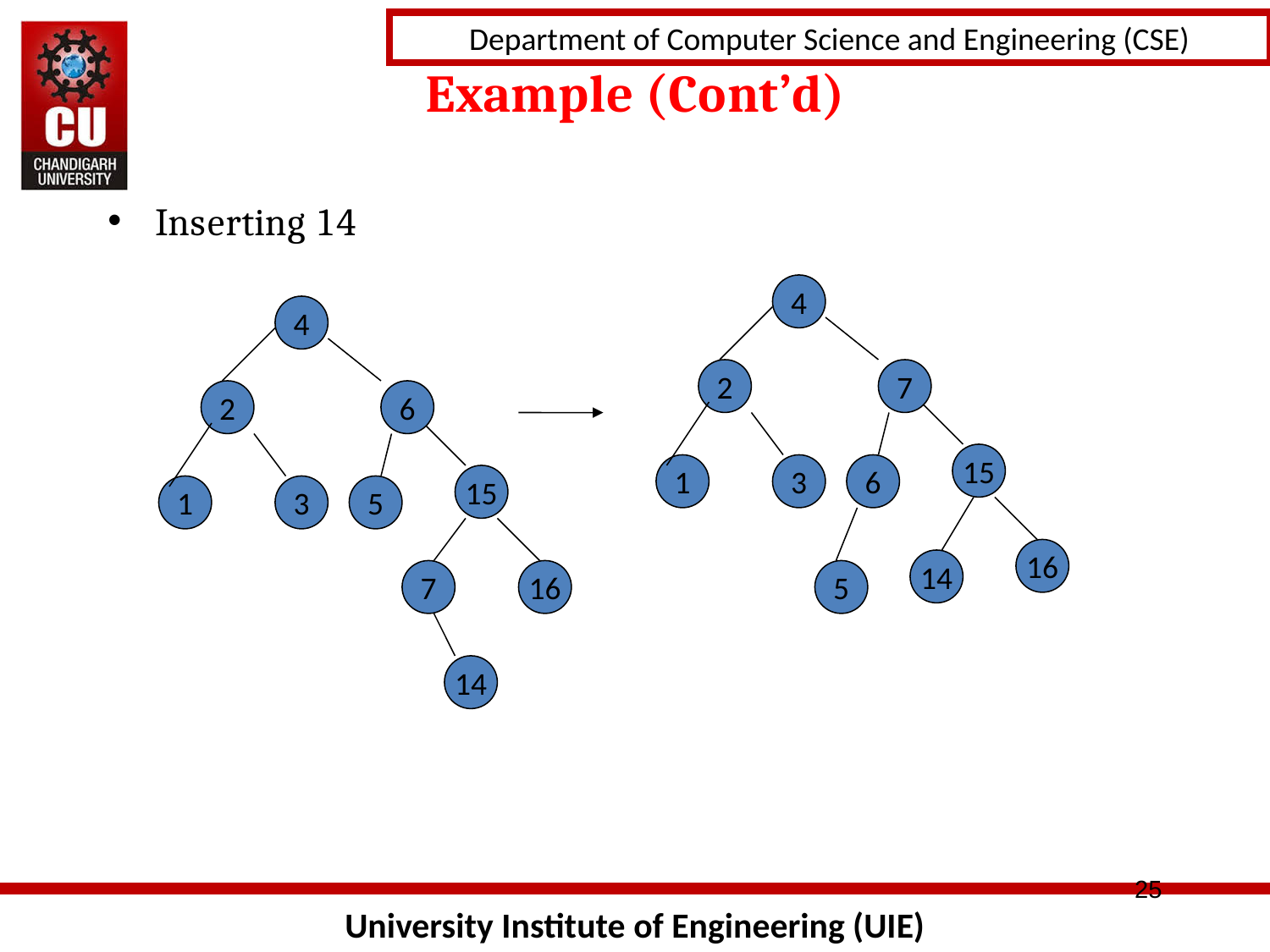

Example (Cont’d)
Inserting 14

4
4

2
7
2
6

15
1
3
6
15
1
3
5

16
14
7
16
5

14
25